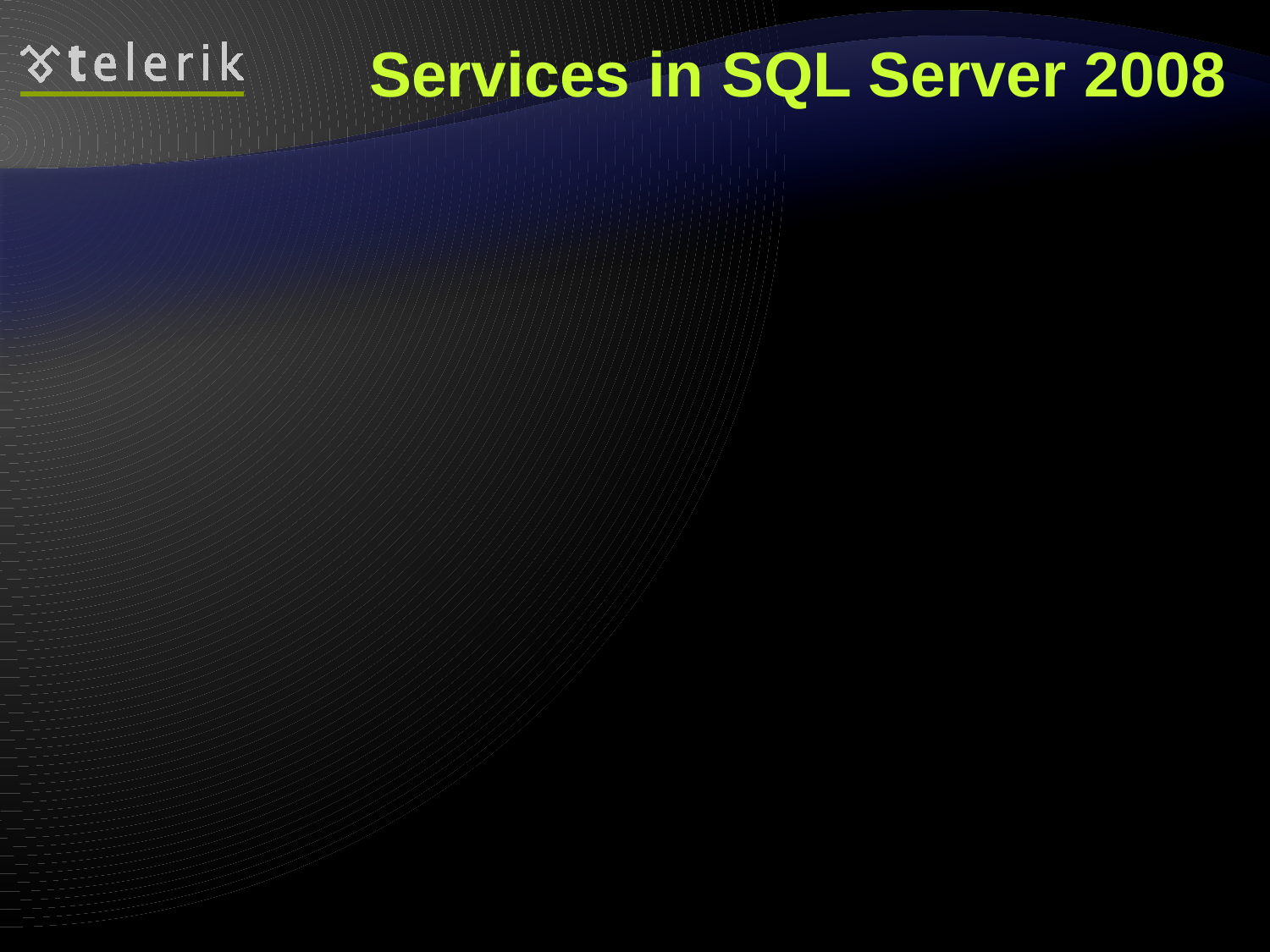

# Services in SQL Server 2008
Sqlservr – database engine
Processes T-SQL queries
Distributes resources to the clients
Ensures database integrity
SQLServerAgent
Gets information for the processes' state
Creates schedules and automates managing of tasks
Can send email or other massage if a problem arises